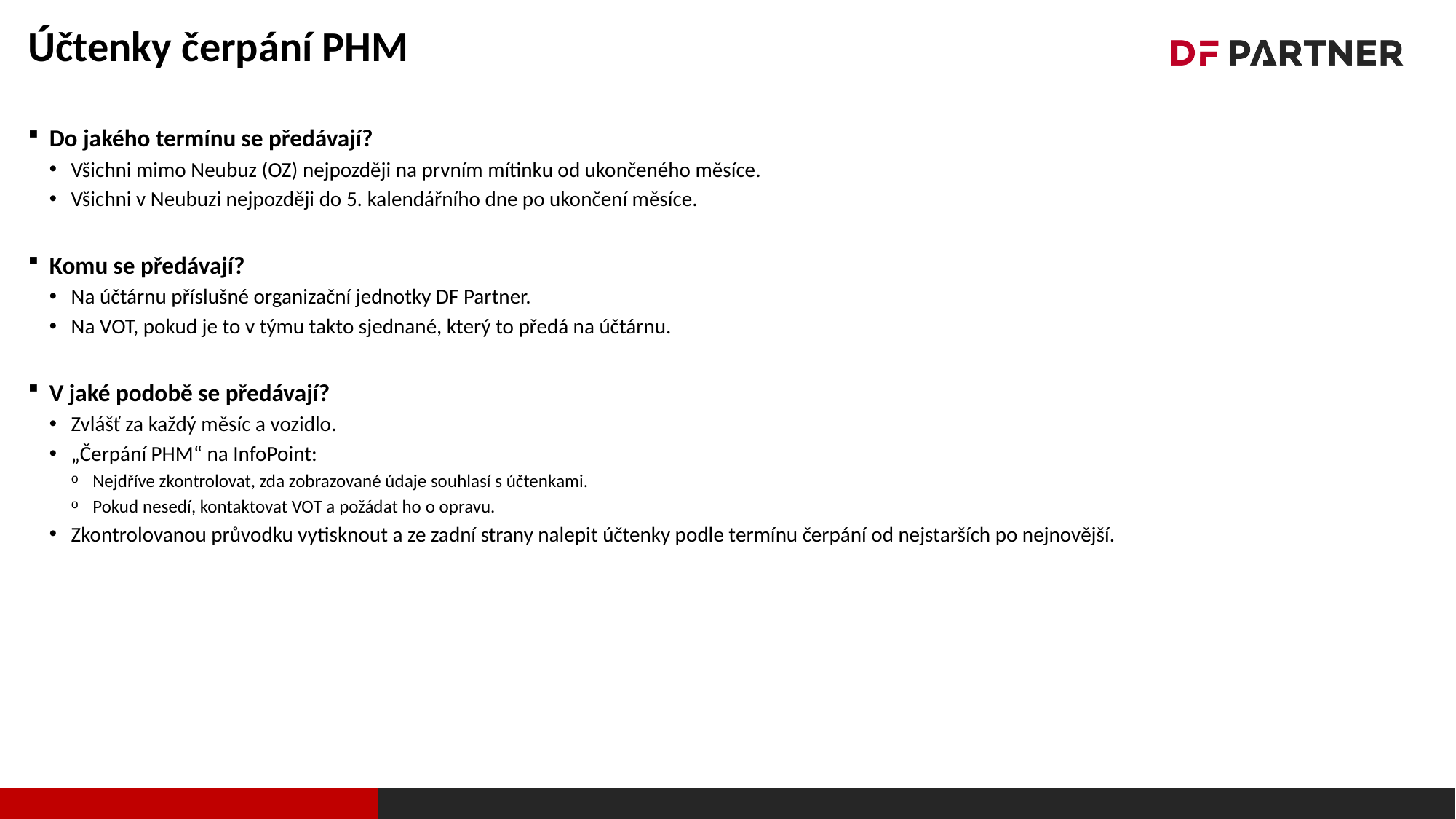

# Účtenky čerpání PHM
Do jakého termínu se předávají?
Všichni mimo Neubuz (OZ) nejpozději na prvním mítinku od ukončeného měsíce.
Všichni v Neubuzi nejpozději do 5. kalendářního dne po ukončení měsíce.

Komu se předávají?
Na účtárnu příslušné organizační jednotky DF Partner.
Na VOT, pokud je to v týmu takto sjednané, který to předá na účtárnu.

V jaké podobě se předávají?
Zvlášť za každý měsíc a vozidlo.
„Čerpání PHM“ na InfoPoint:
Nejdříve zkontrolovat, zda zobrazované údaje souhlasí s účtenkami.
Pokud nesedí, kontaktovat VOT a požádat ho o opravu.
Zkontrolovanou průvodku vytisknout a ze zadní strany nalepit účtenky podle termínu čerpání od nejstarších po nejnovější.